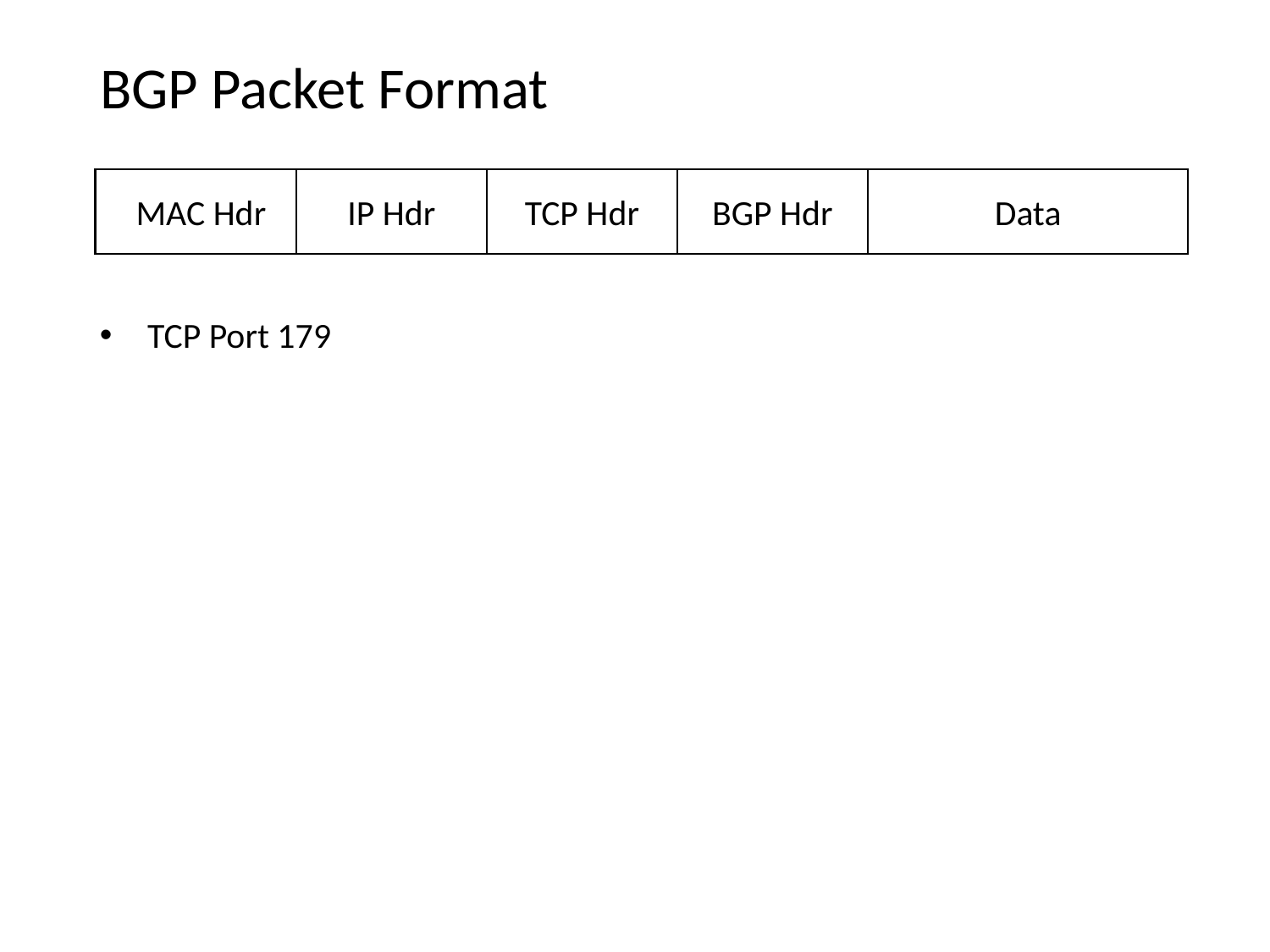

# BGP Packet Format
MAC Hdr
IP Hdr
TCP Hdr
BGP Hdr
Data
TCP Port 179